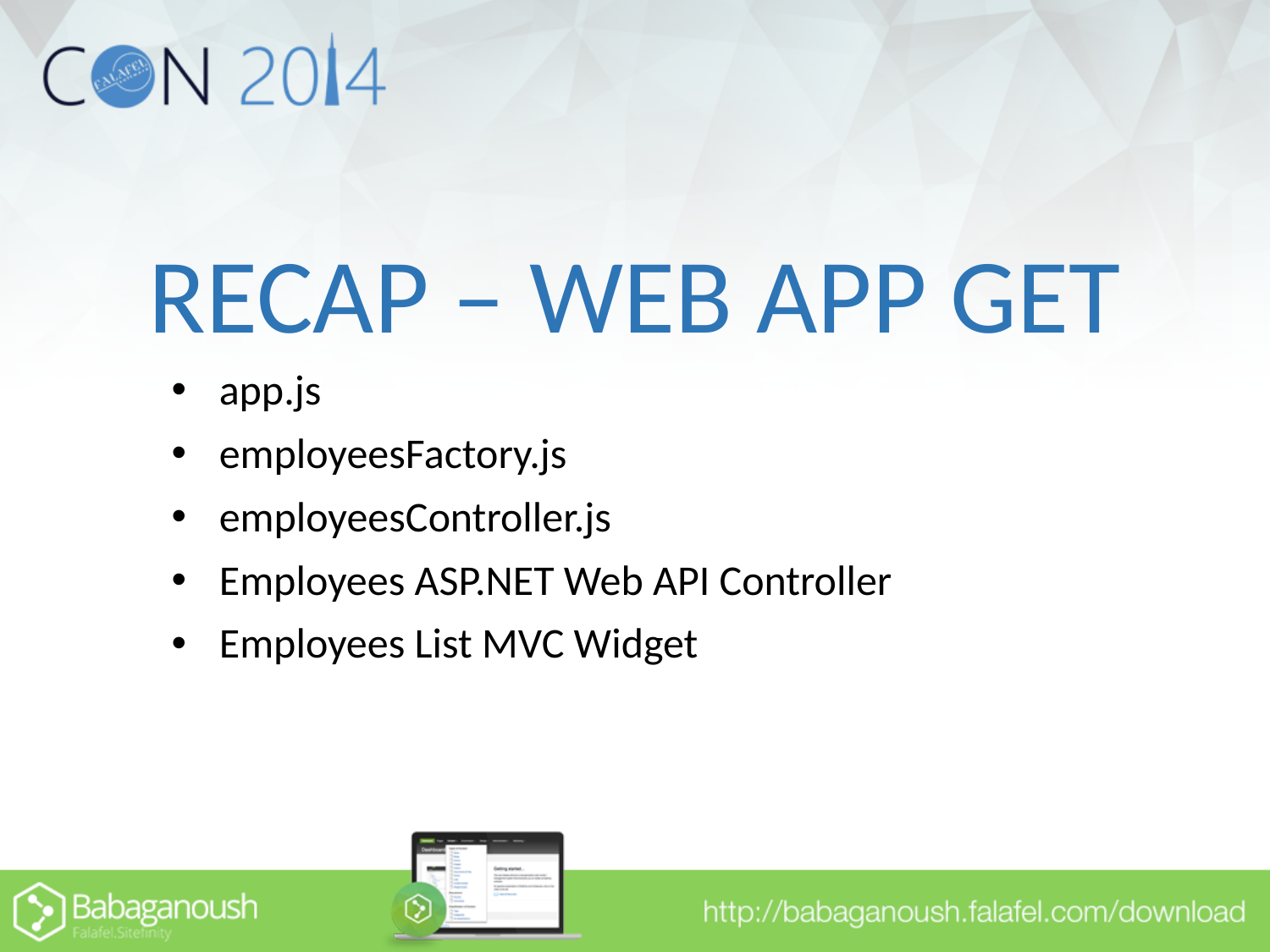

# RECAP – WEB APP GET
app.js
employeesFactory.js
employeesController.js
Employees ASP.NET Web API Controller
Employees List MVC Widget